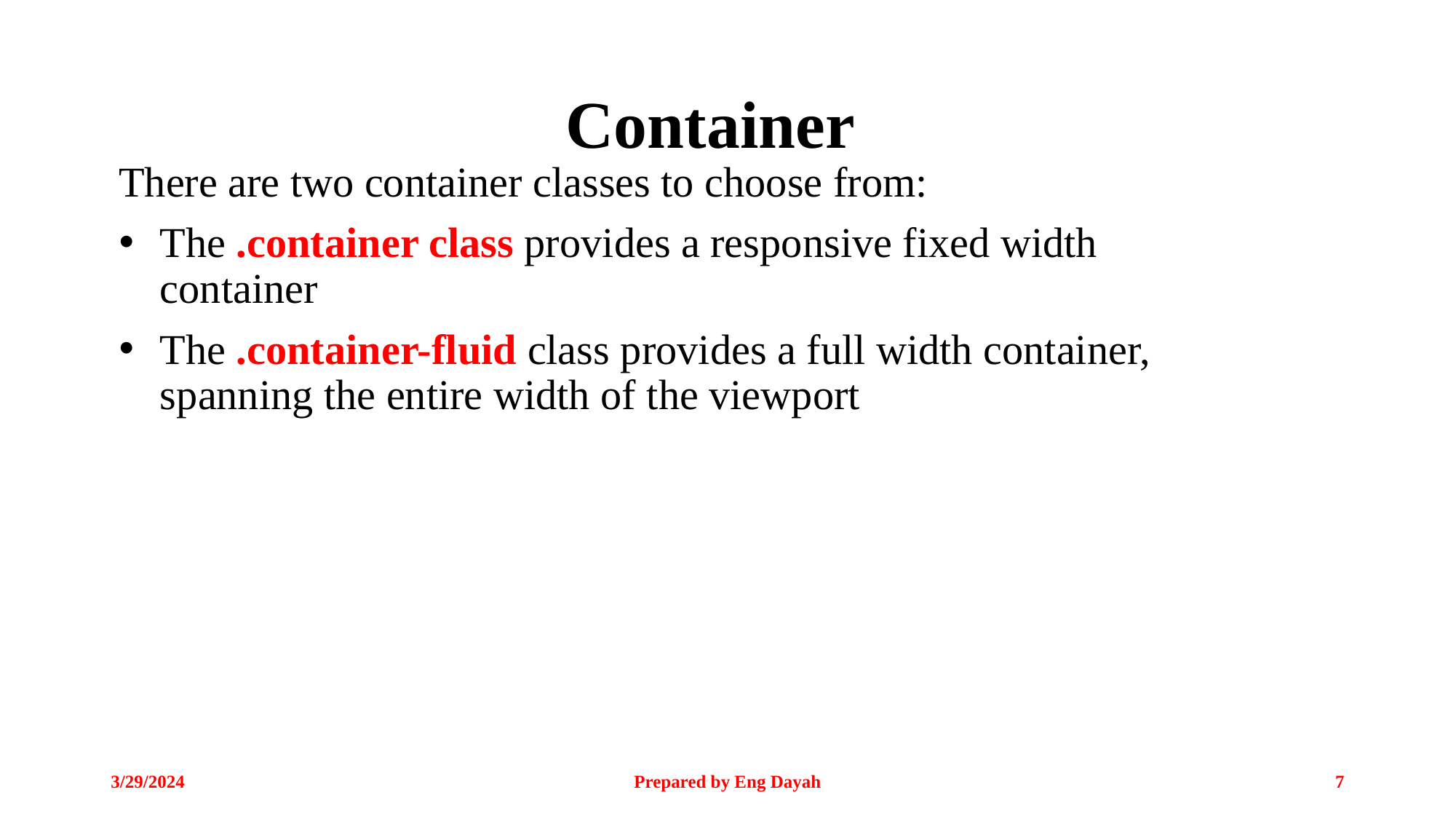

# Container
There are two container classes to choose from:
The .container class provides a responsive fixed width container
The .container-fluid class provides a full width container, spanning the entire width of the viewport

3/29/2024
Prepared by Eng Dayah
7